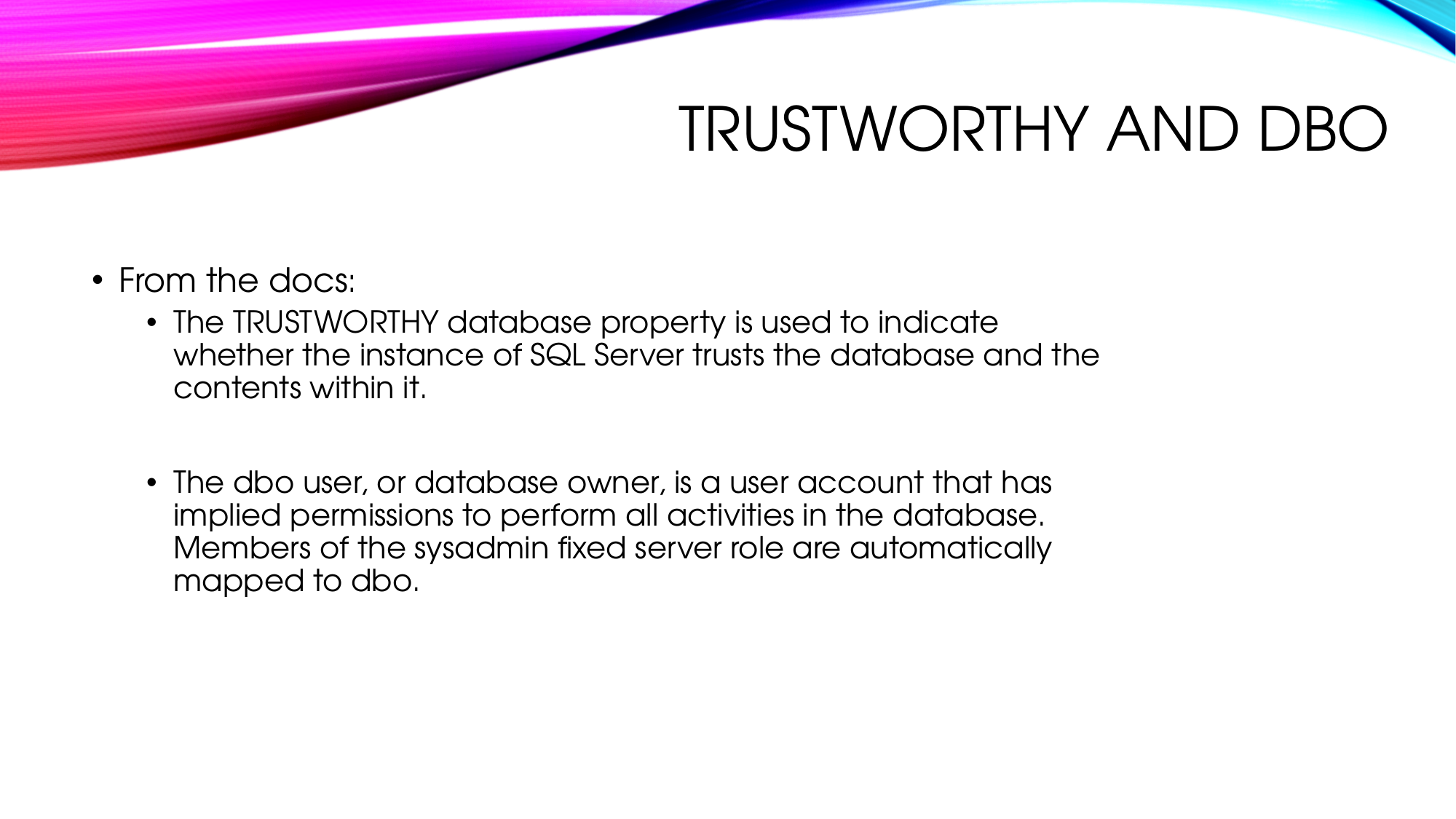

# Trustworthy and DBO
From the docs:
The TRUSTWORTHY database property is used to indicate whether the instance of SQL Server trusts the database and the contents within it.

The dbo user, or database owner, is a user account that has implied permissions to perform all activities in the database. Members of the sysadmin fixed server role are automatically mapped to dbo.